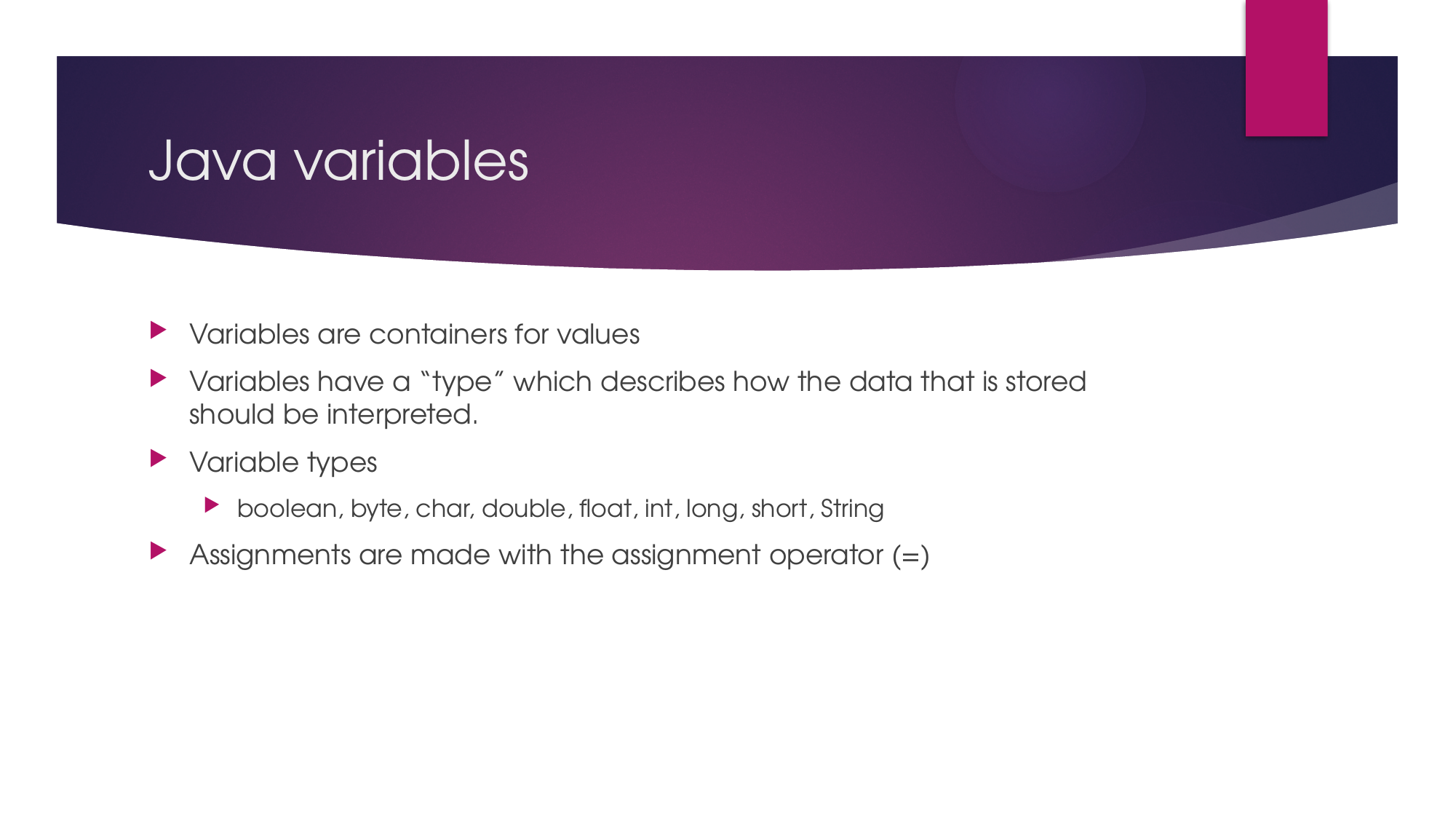

# Java variables
Variables are containers for values
Variables have a “type” which describes how the data that is stored should be interpreted.
Variable types
boolean, byte, char, double, float, int, long, short, String
Assignments are made with the assignment operator (=)